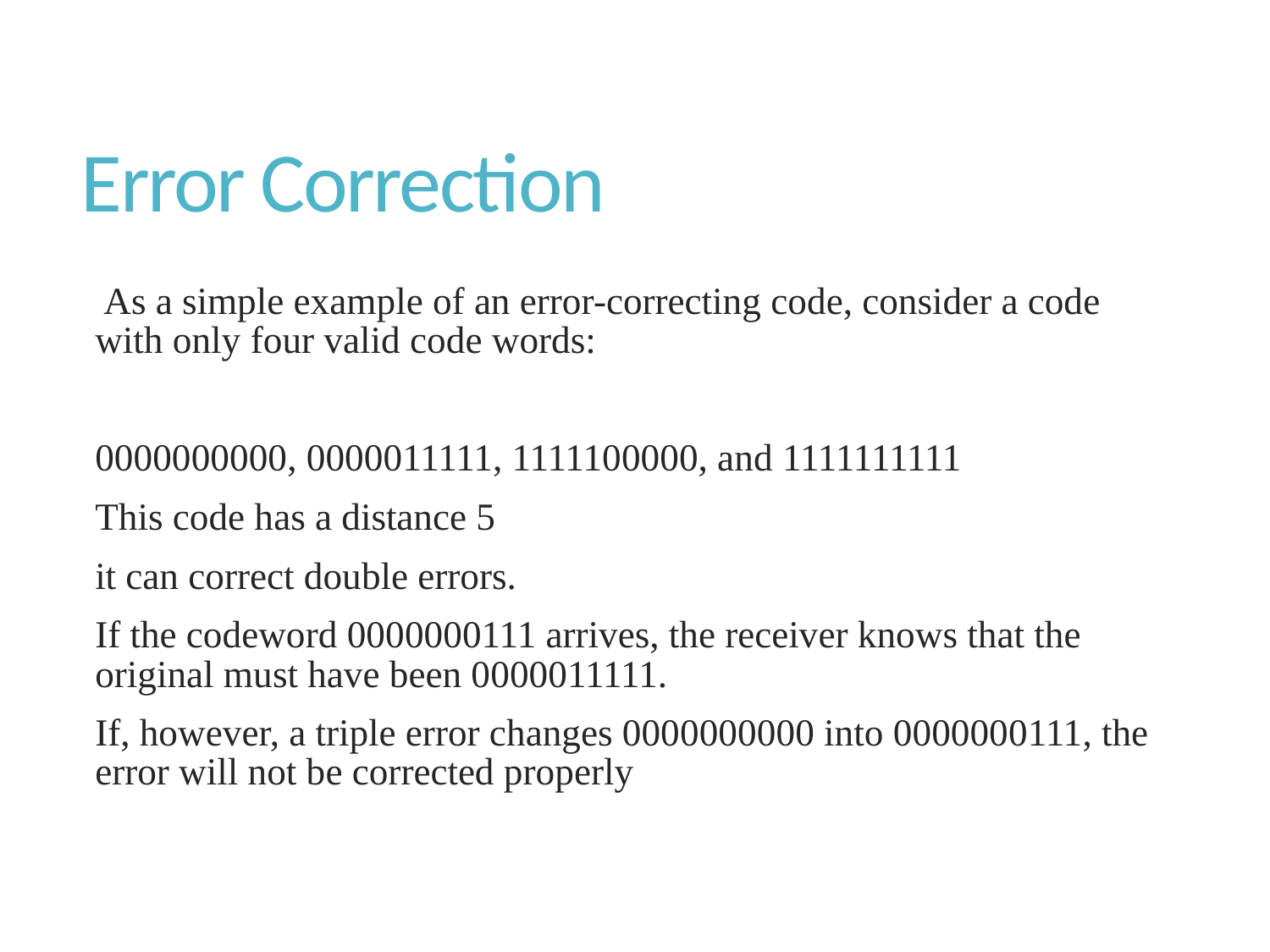

# Error Correction
 As a simple example of an error-correcting code, consider a code with only four valid code words:

0000000000, 0000011111, 1111100000, and 1111111111
This code has a distance 5
it can correct double errors.
If the codeword 0000000111 arrives, the receiver knows that the original must have been 0000011111.
If, however, a triple error changes 0000000000 into 0000000111, the error will not be corrected properly